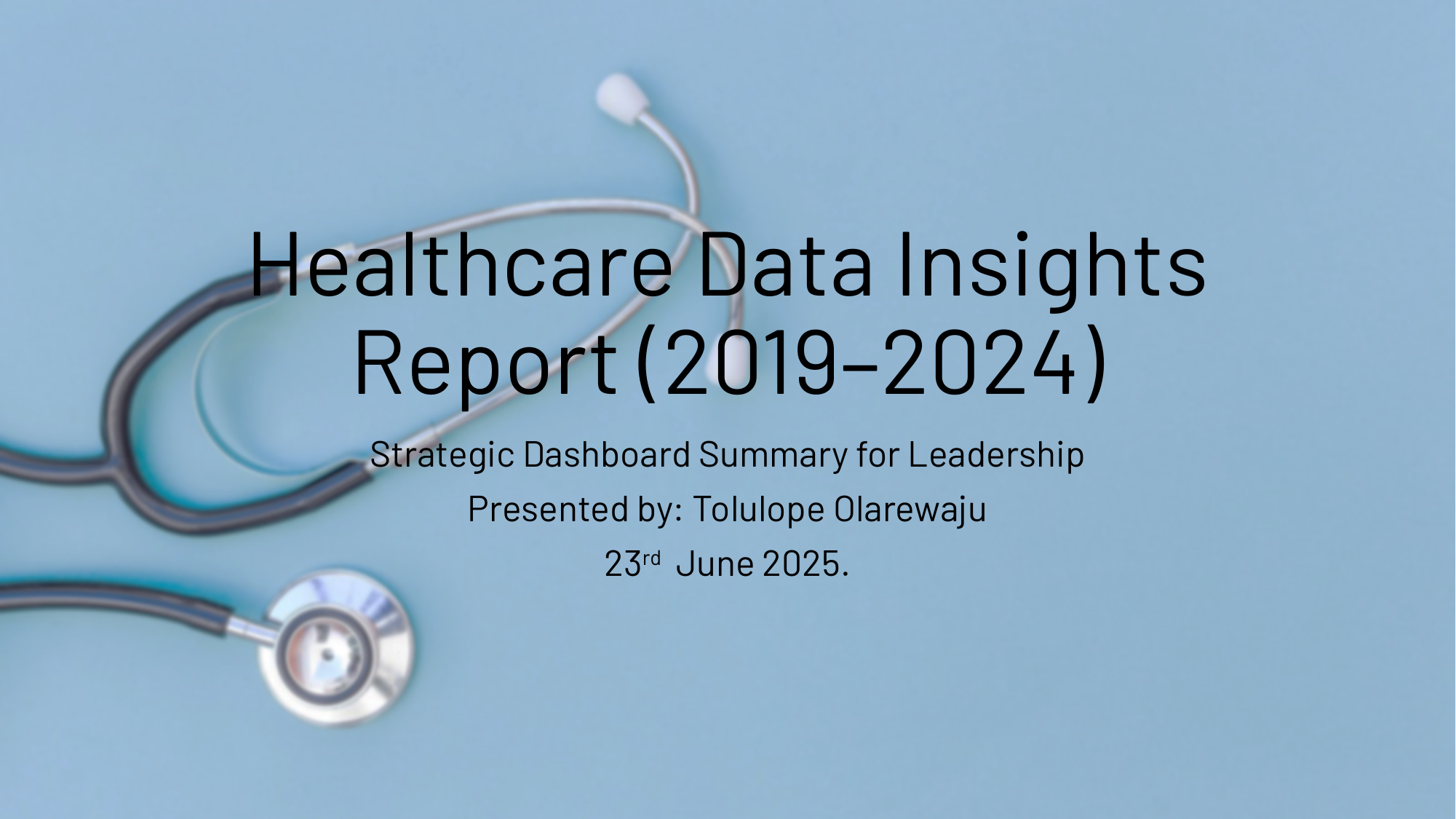

# Healthcare Data Insights Report (2019–2024)
Strategic Dashboard Summary for Leadership
Presented by: Tolulope Olarewaju
23rd  June 2025.